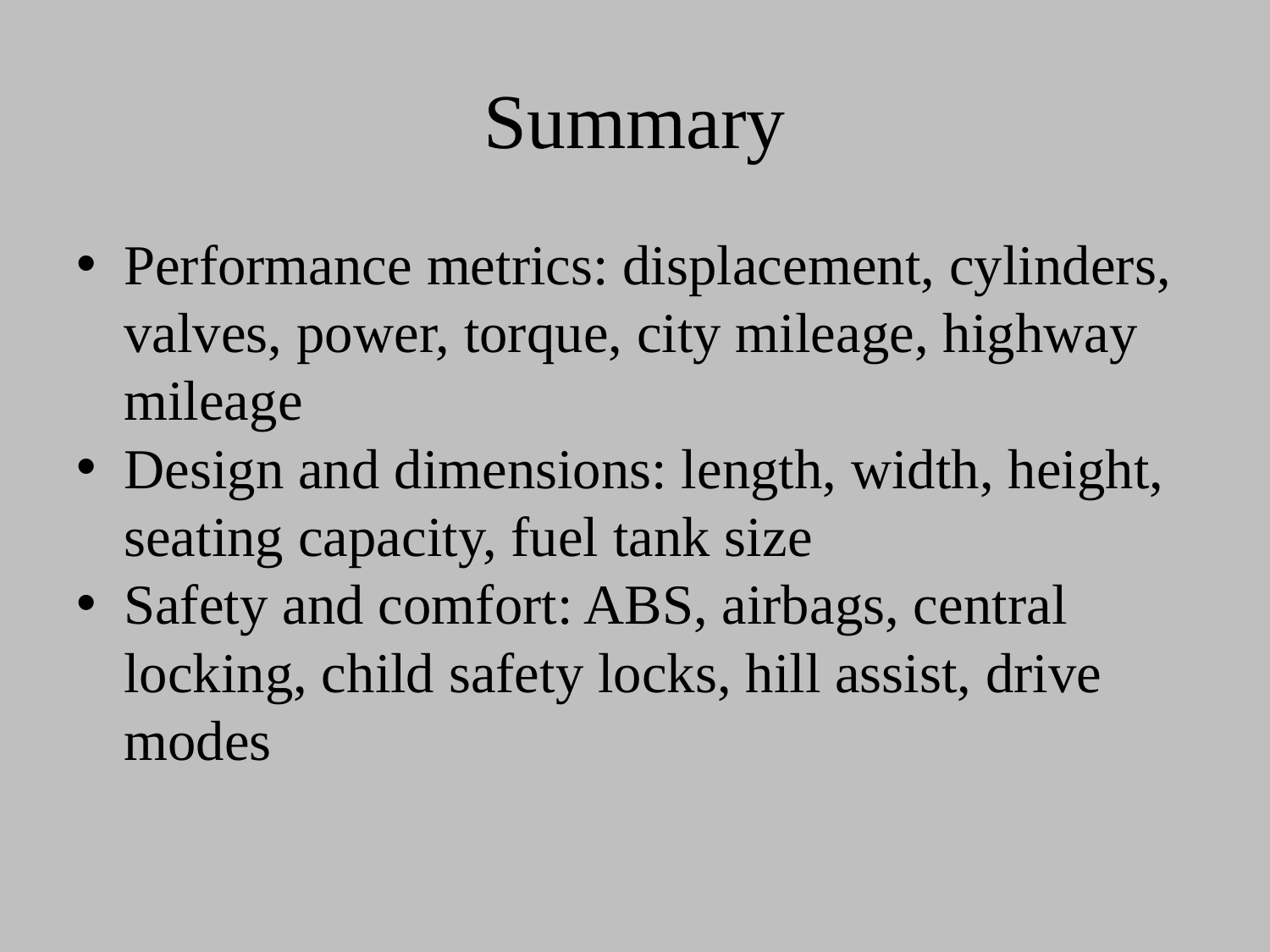

# Summary
Performance metrics: displacement, cylinders, valves, power, torque, city mileage, highway mileage
Design and dimensions: length, width, height, seating capacity, fuel tank size
Safety and comfort: ABS, airbags, central locking, child safety locks, hill assist, drive modes